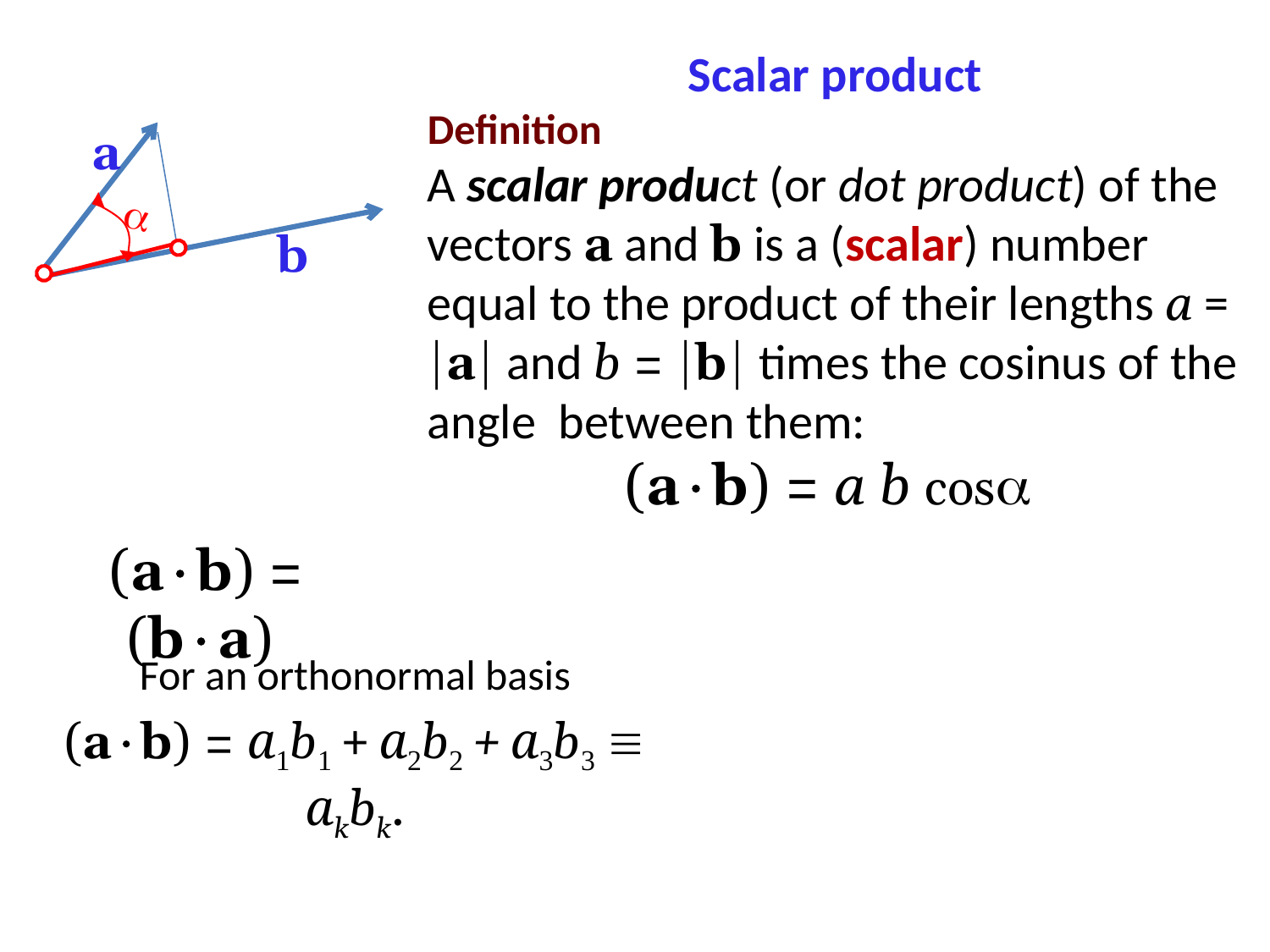

Scalar product
Definition
A scalar product (or dot product) of the vectors a and b is a (scalar) number equal to the product of their lengths a = |a| and b = |b| times the cosinus of the angle  between them:
(a⋅b) = a b cosα
a
b

α

(a⋅b) = (b⋅a)
For an orthonormal basis
(a⋅b) = а1b1 + а2b2 + а3b3 ≡ аkbk.